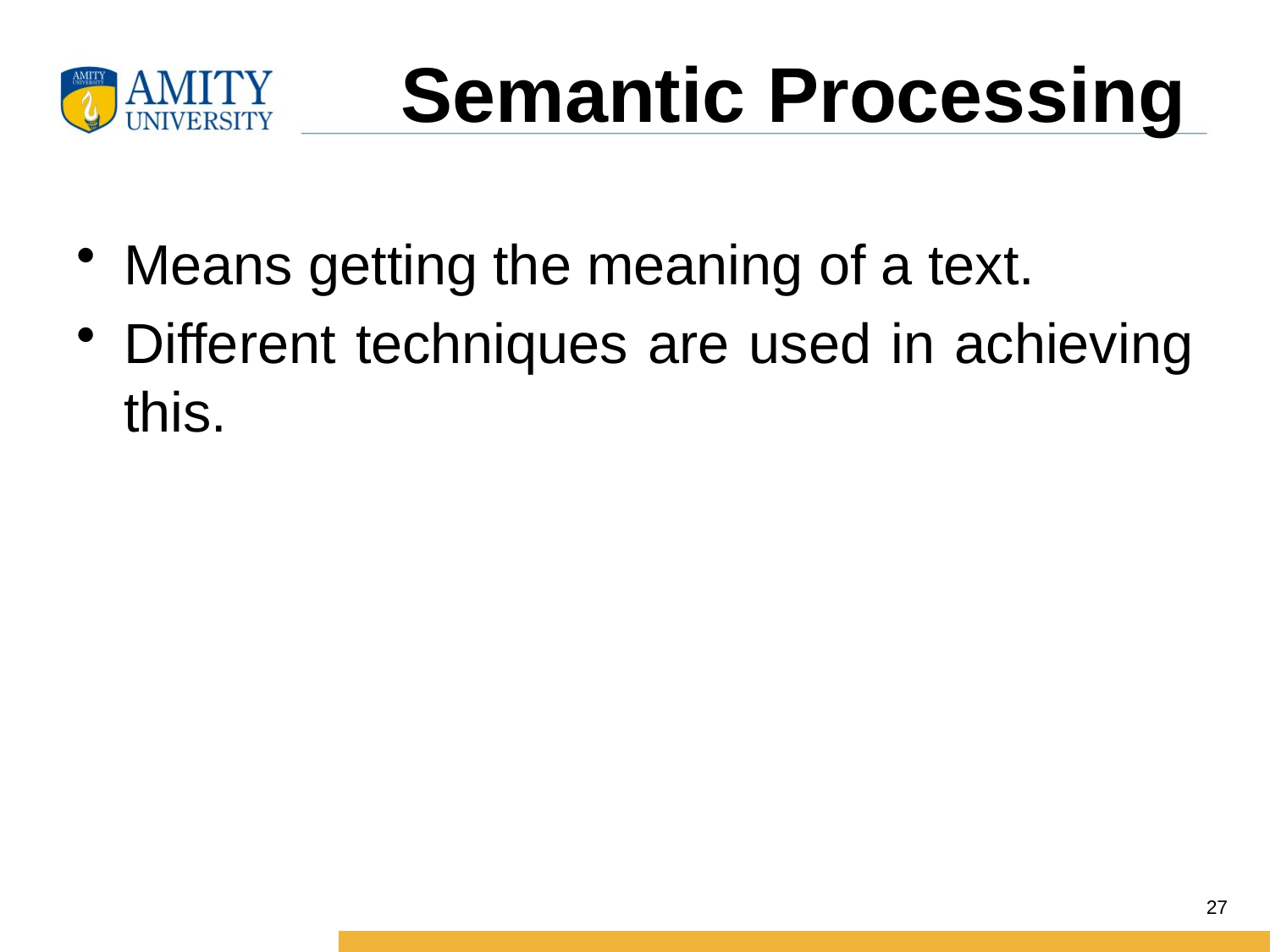

# Semantic Processing
Means getting the meaning of a text.
Different techniques are used in achieving this.
27